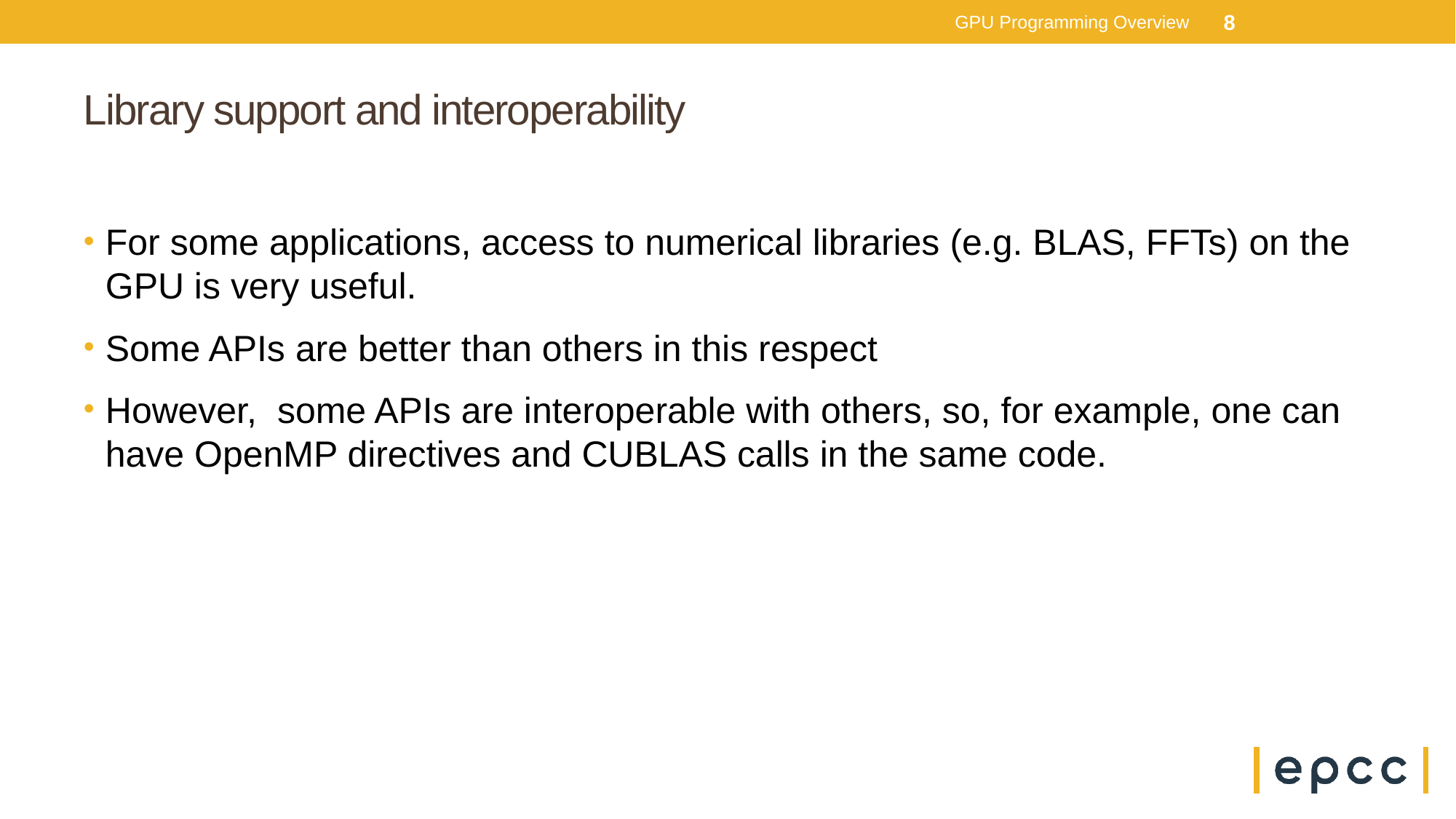

GPU Programming Overview
8
# Library support and interoperability

For some applications, access to numerical libraries (e.g. BLAS, FFTs) on the GPU is very useful.
Some APIs are better than others in this respect
However,  some APIs are interoperable with others, so, for example, one can have OpenMP directives and CUBLAS calls in the same code.